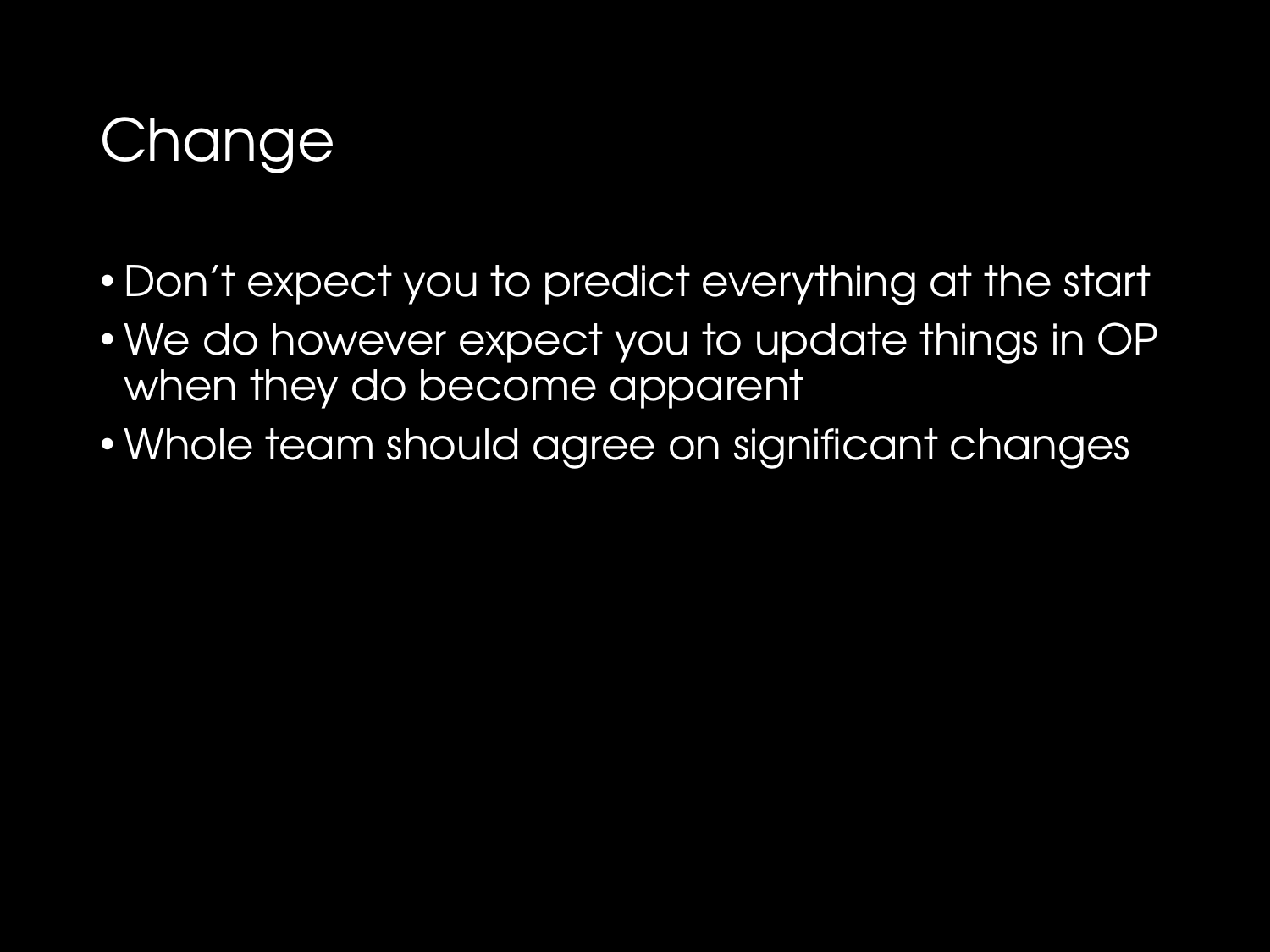

# Change
Don’t expect you to predict everything at the start
We do however expect you to update things in OP when they do become apparent
Whole team should agree on significant changes